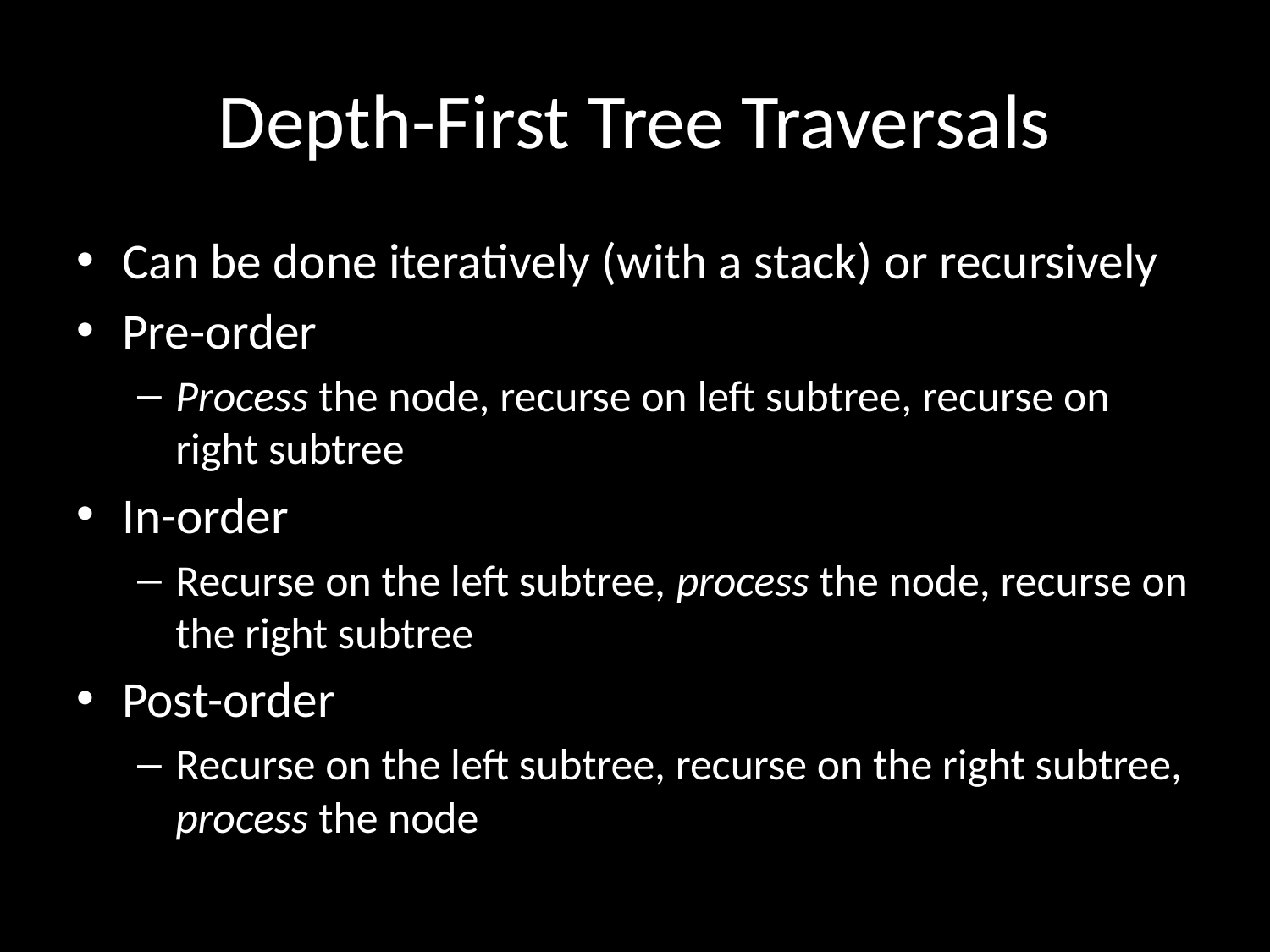

# Depth-First Tree Traversals
Can be done iteratively (with a stack) or recursively
Pre-order
Process the node, recurse on left subtree, recurse on right subtree
In-order
Recurse on the left subtree, process the node, recurse on the right subtree
Post-order
Recurse on the left subtree, recurse on the right subtree, process the node